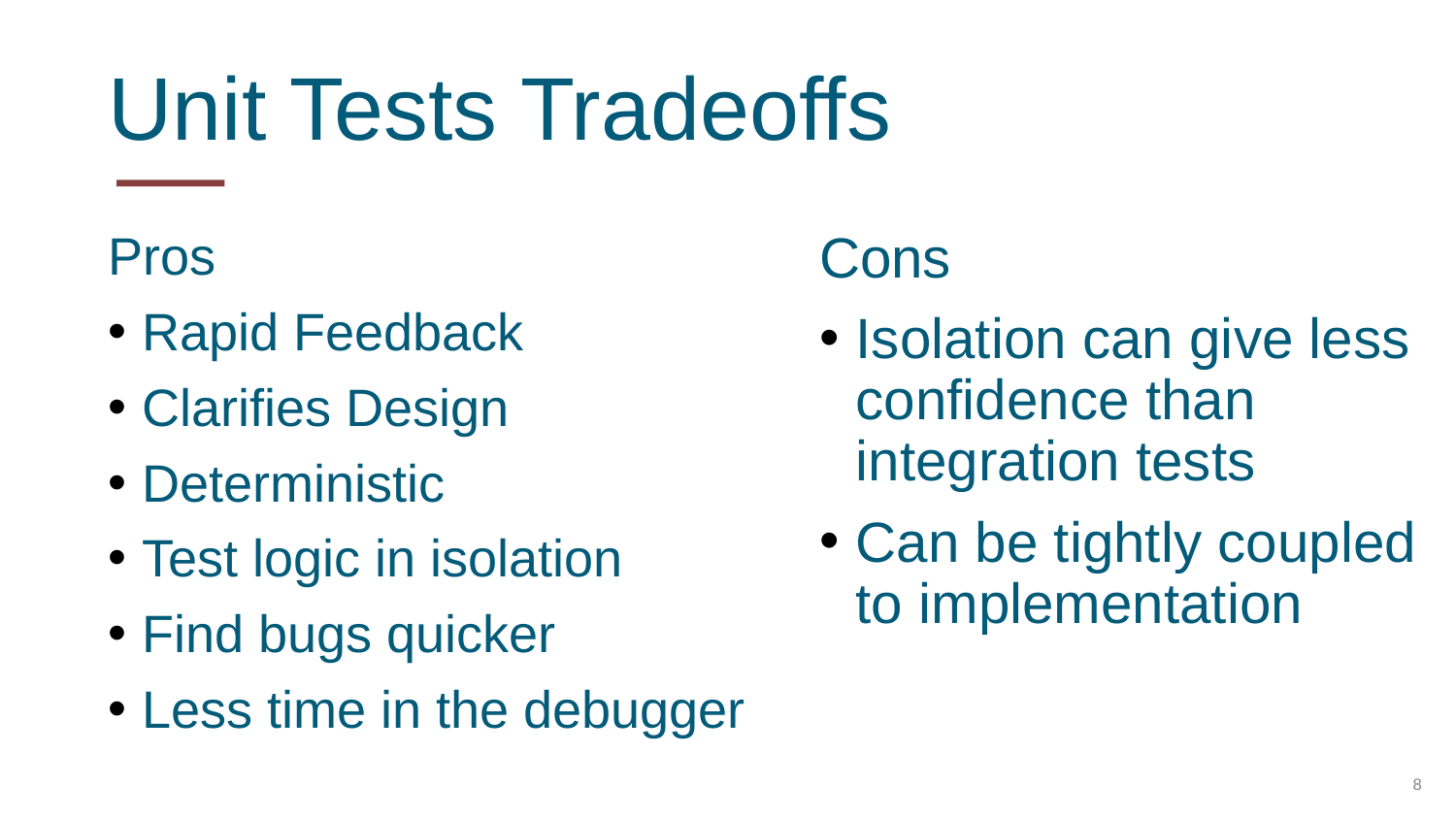

Unit Tests Tradeoffs

Cons
Isolation can give less confidence than integration tests
Can be tightly coupled to implementation
Pros
Rapid Feedback
Clarifies Design
Deterministic
Test logic in isolation
Find bugs quicker
Less time in the debugger
8